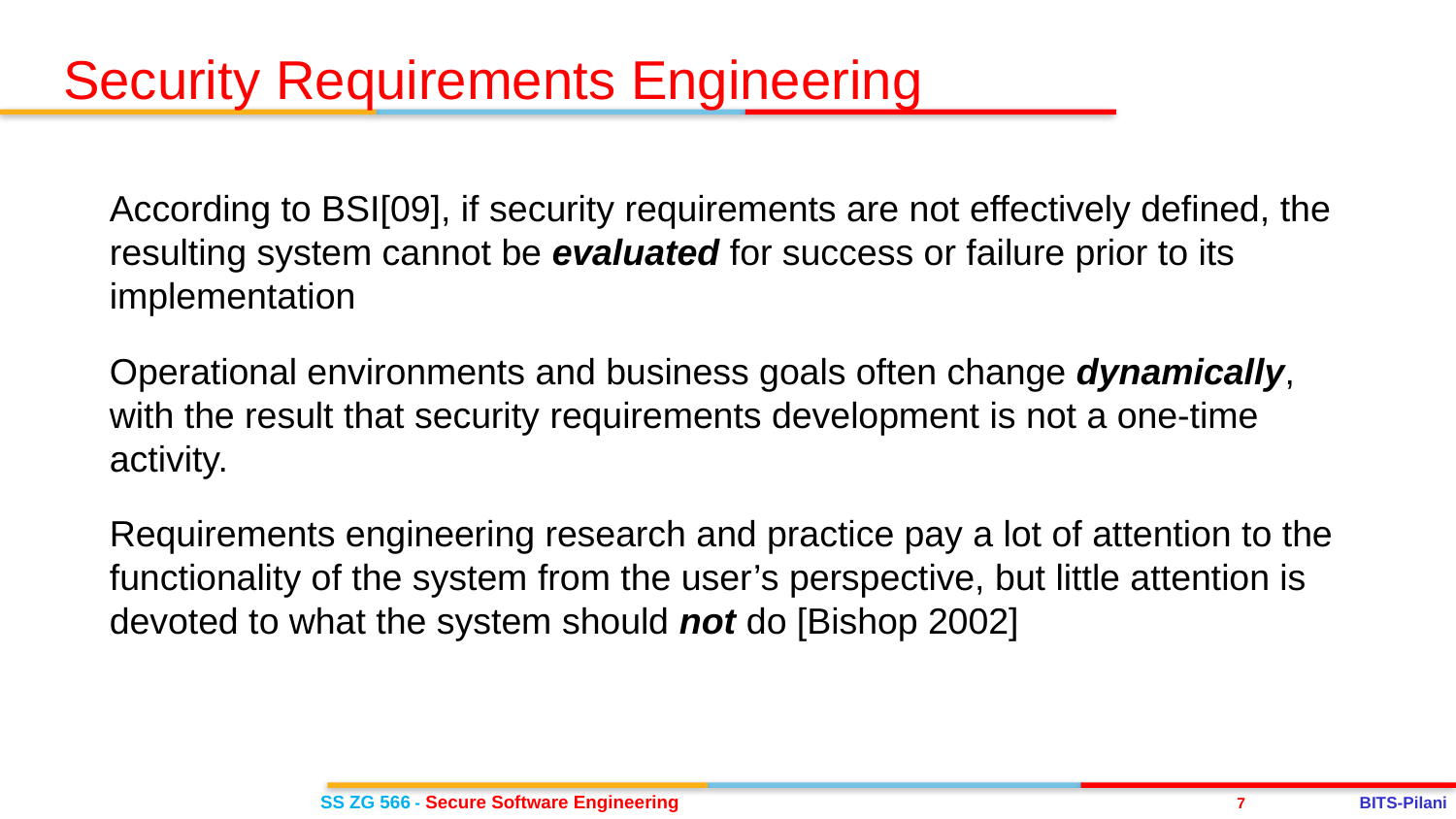

Security Requirements Engineering
According to BSI[09], if security requirements are not effectively defined, the resulting system cannot be evaluated for success or failure prior to its implementation
Operational environments and business goals often change dynamically, with the result that security requirements development is not a one-time activity.
Requirements engineering research and practice pay a lot of attention to the functionality of the system from the user’s perspective, but little attention is devoted to what the system should not do [Bishop 2002]